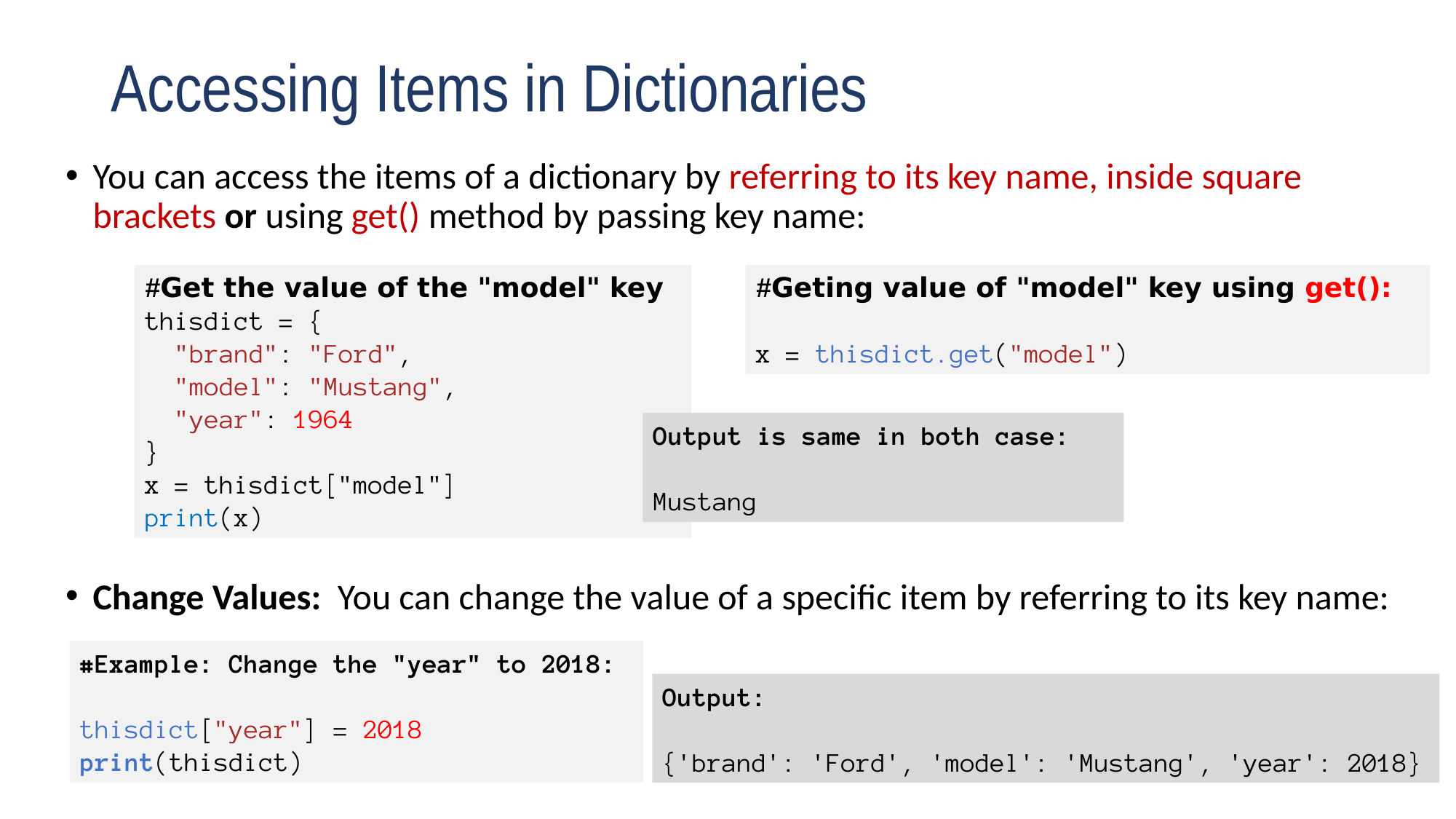

# Accessing Items in Dictionaries
You can access the items of a dictionary by referring to its key name, inside square brackets or using get() method by passing key name:

Change Values:  You can change the value of a specific item by referring to its key name:

#Get the value of the "model" key
thisdict = {
  "brand": "Ford",
  "model": "Mustang",
  "year": 1964
}
x = thisdict["model"]
print(x)
#Geting value of "model" key using get():

x = thisdict.get("model")
Output is same in both case:

Mustang
#Example: Change the "year" to 2018:
thisdict["year"] = 2018
print(thisdict)
Output:

{'brand': 'Ford', 'model': 'Mustang', 'year': 2018}